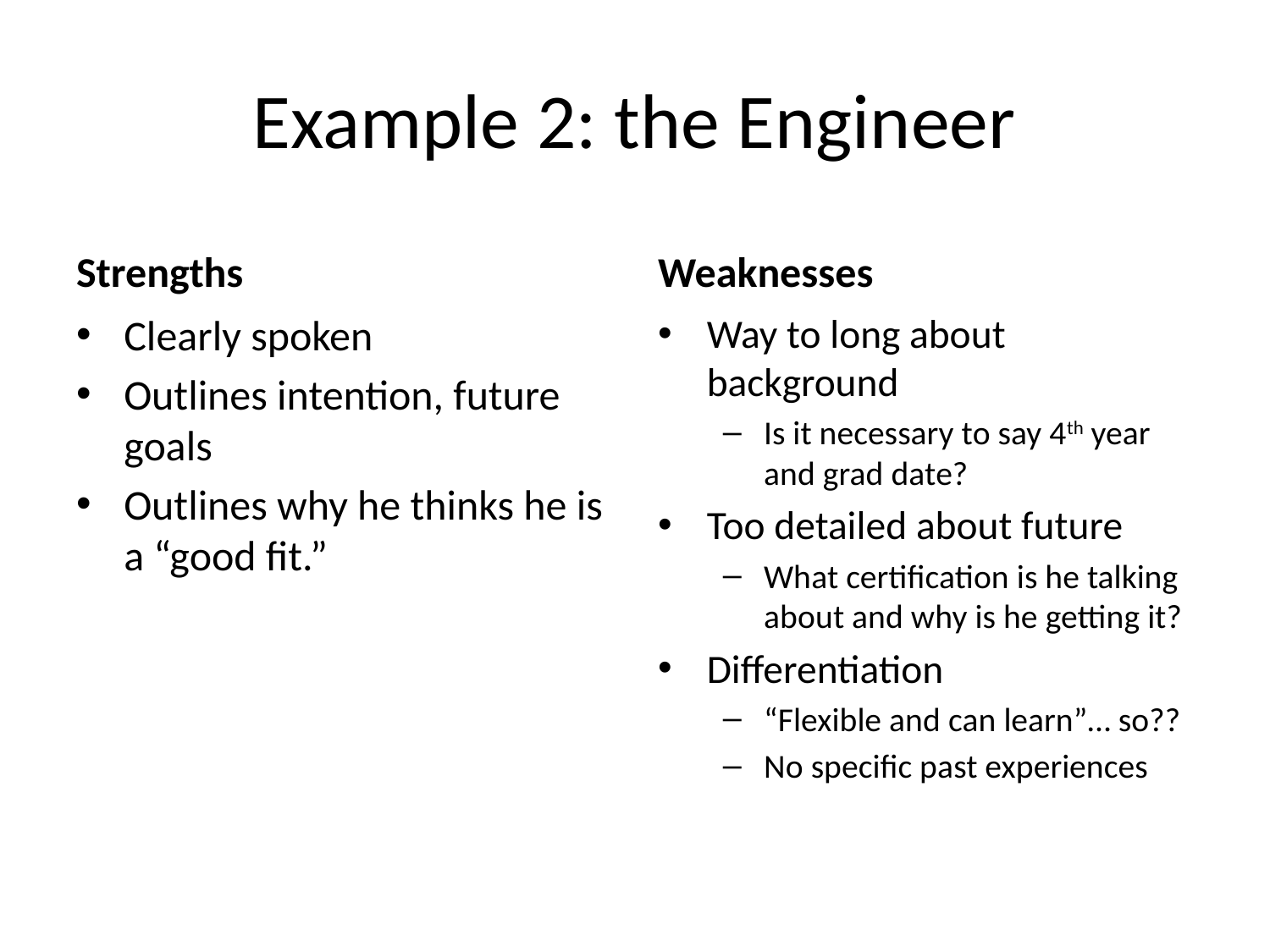

# Example 2: the Engineer
Strengths
Weaknesses
Clearly spoken
Outlines intention, future goals
Outlines why he thinks he is a “good fit.”
Way to long about background
Is it necessary to say 4th year and grad date?
Too detailed about future
What certification is he talking about and why is he getting it?
Differentiation
“Flexible and can learn”… so??
No specific past experiences